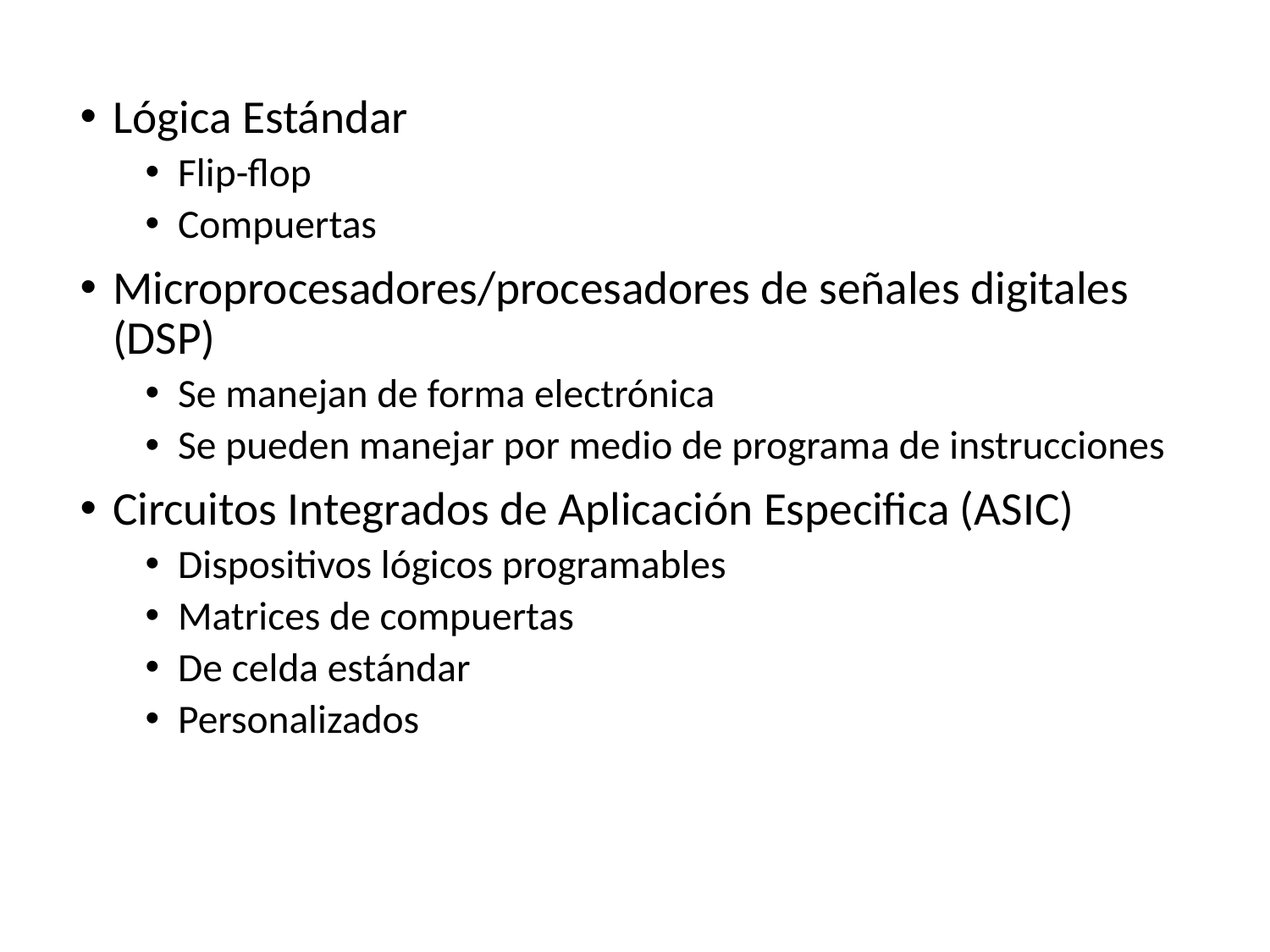

Lógica Estándar
Flip-flop
Compuertas
Microprocesadores/procesadores de señales digitales (DSP)
Se manejan de forma electrónica
Se pueden manejar por medio de programa de instrucciones
Circuitos Integrados de Aplicación Especifica (ASIC)
Dispositivos lógicos programables
Matrices de compuertas
De celda estándar
Personalizados